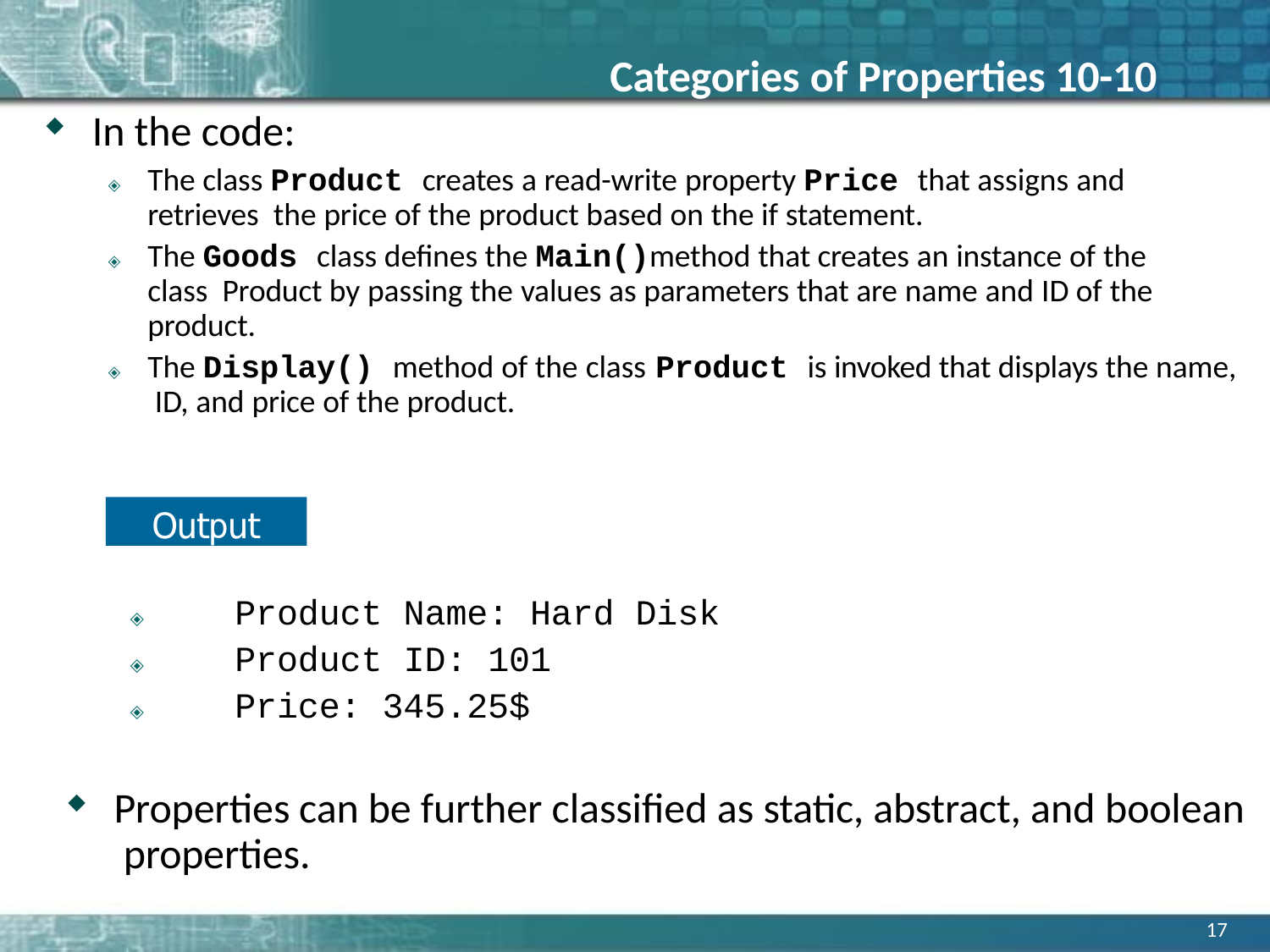

# Categories of Properties 10-10
In the code:
🞛	The class Product creates a read-write property Price that assigns and retrieves  the price of the product based on the if statement.
🞛	The Goods class defines the Main()method that creates an instance of the class  Product by passing the values as parameters that are name and ID of the product.
🞛	The Display() method of the class	Product is invoked that displays the name,  ID, and price of the product.
Output
🞛	Product Name: Hard Disk
🞛	Product ID: 101
🞛	Price: 345.25$

Properties can be further classified as static, abstract, and boolean  properties.
17